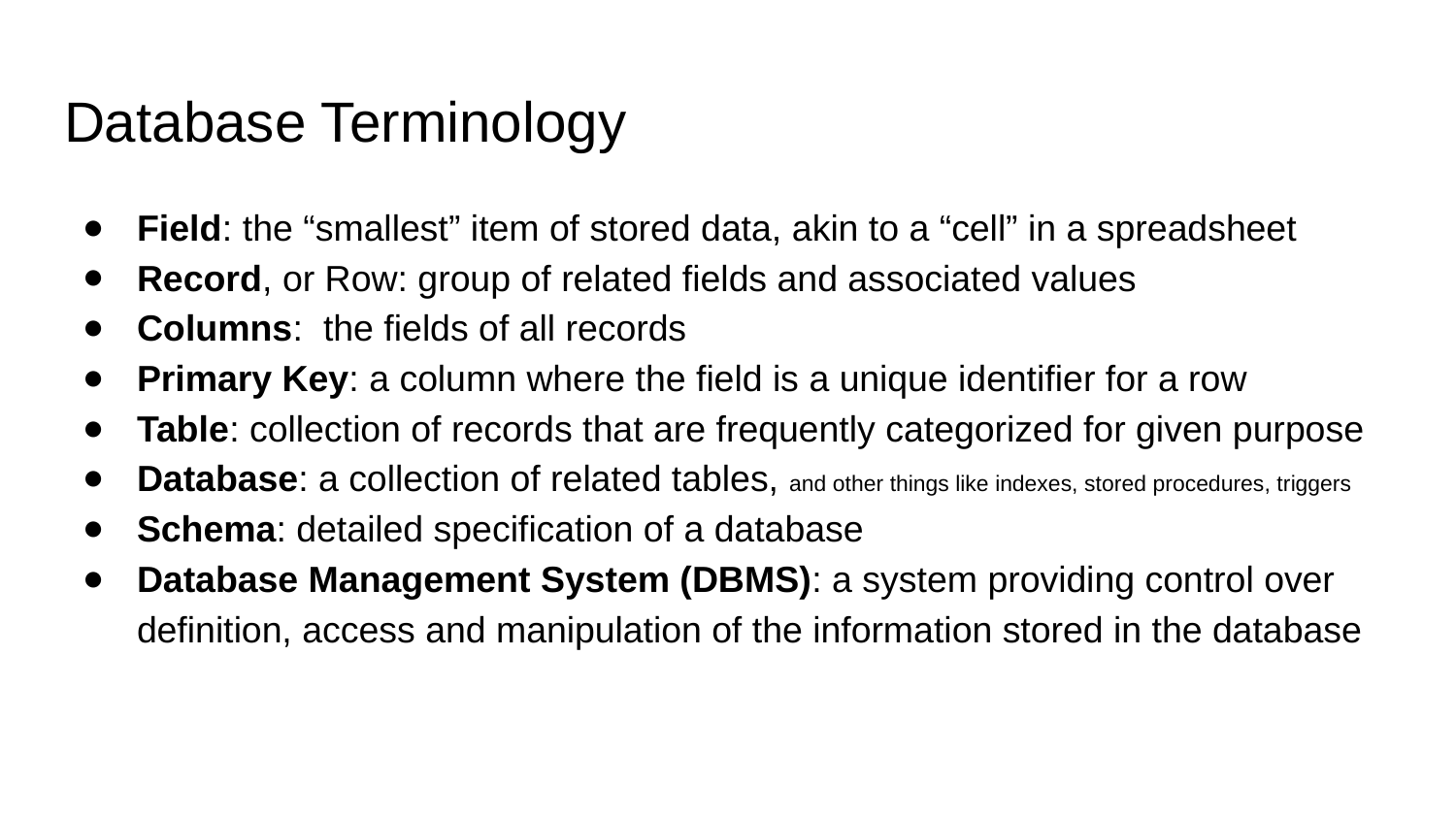

# Database Terminology
Field: the “smallest” item of stored data, akin to a “cell” in a spreadsheet
Record, or Row: group of related fields and associated values
Columns:  the fields of all records
Primary Key: a column where the field is a unique identifier for a row
Table: collection of records that are frequently categorized for given purpose
Database: a collection of related tables, and other things like indexes, stored procedures, triggers
Schema: detailed specification of a database
Database Management System (DBMS): a system providing control over definition, access and manipulation of the information stored in the database